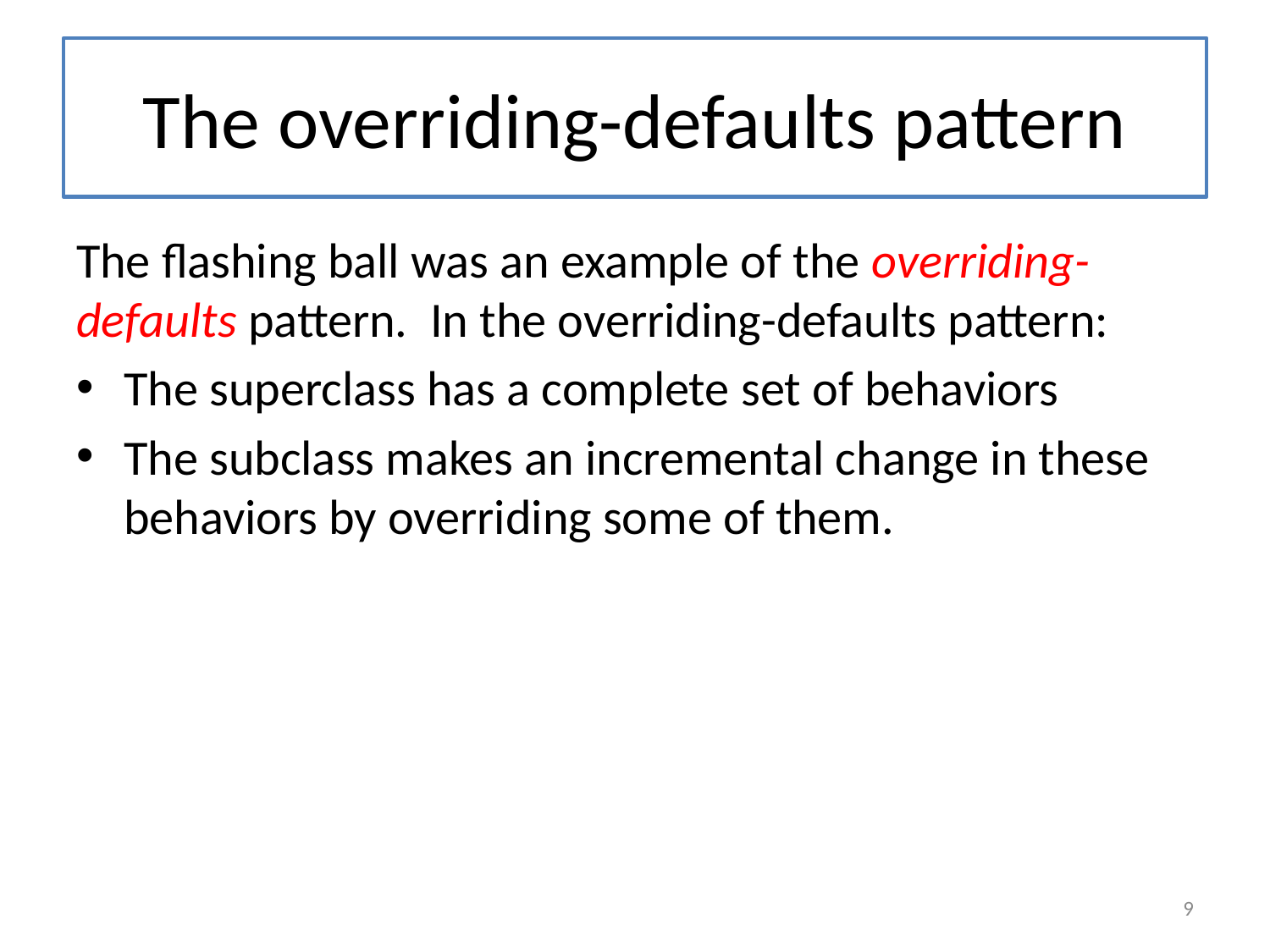

# The overriding-defaults pattern
The flashing ball was an example of the overriding-defaults pattern.  In the overriding-defaults pattern:
The superclass has a complete set of behaviors
The subclass makes an incremental change in these behaviors by overriding some of them.
9